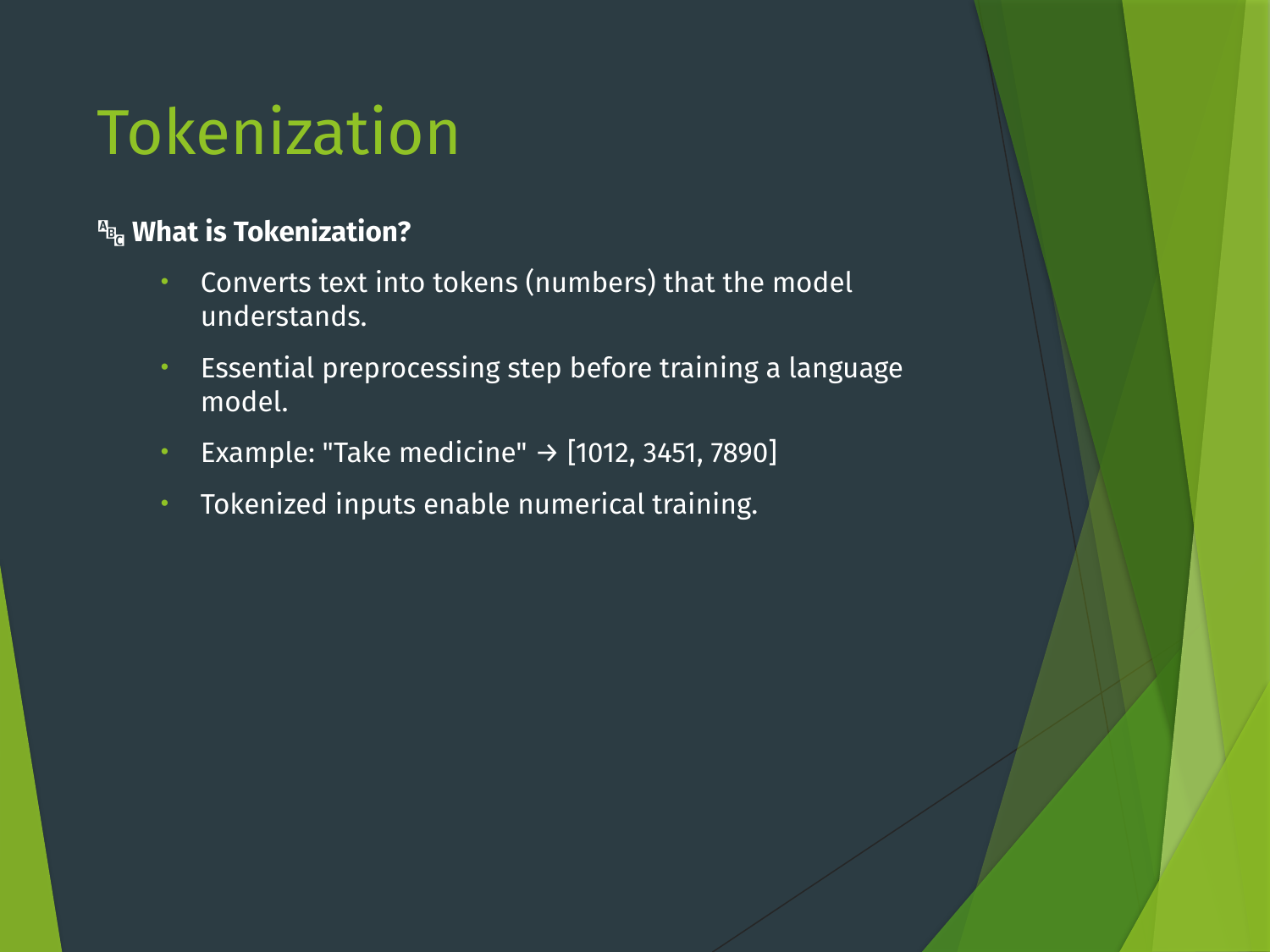

# Tokenization
🔤 What is Tokenization?
Converts text into tokens (numbers) that the model understands.
Essential preprocessing step before training a language model.
Example: "Take medicine" → [1012, 3451, 7890]
Tokenized inputs enable numerical training.